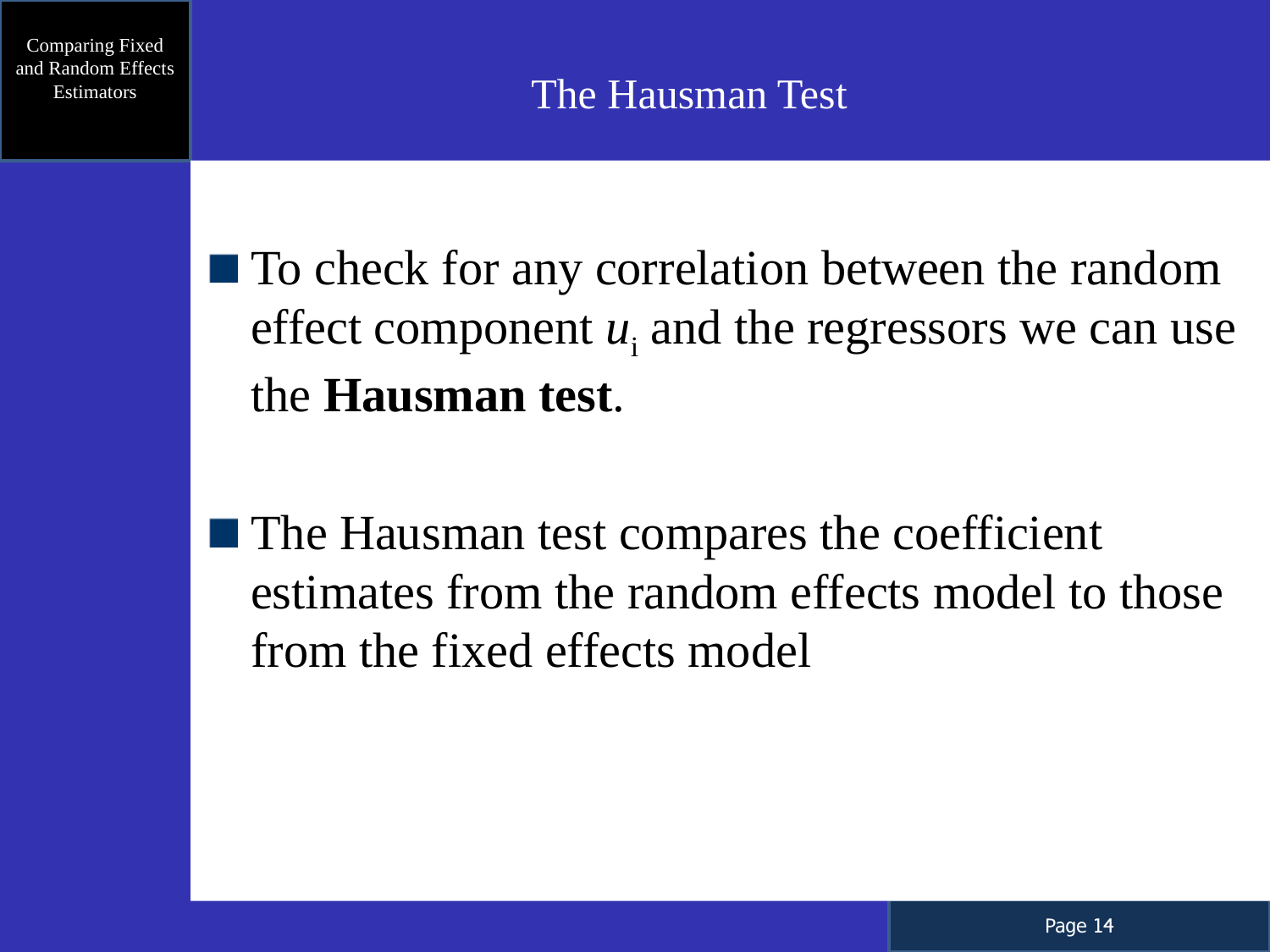

Comparing Fixed and Random Effects Estimators
 	       The Hausman Test

To check for any correlation between the random effect component ui and the regressors we can use the Hausman test.

The Hausman test compares the coefficient estimates from the random effects model to those from the fixed effects model